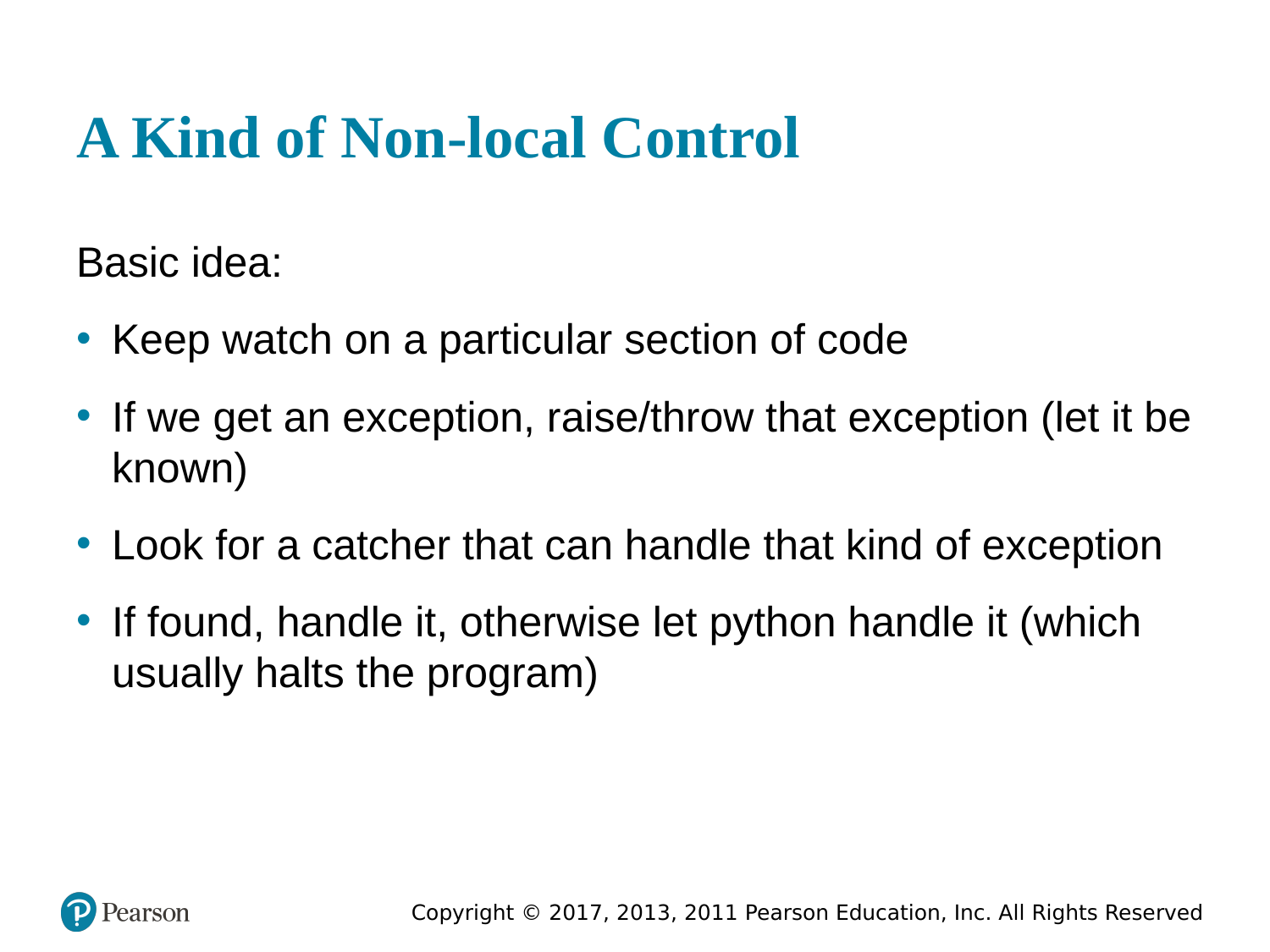

# A Kind of Non-local Control
Basic idea:
Keep watch on a particular section of code
If we get an exception, raise/throw that exception (let it be known)
Look for a catcher that can handle that kind of exception
If found, handle it, otherwise let python handle it (which usually halts the program)